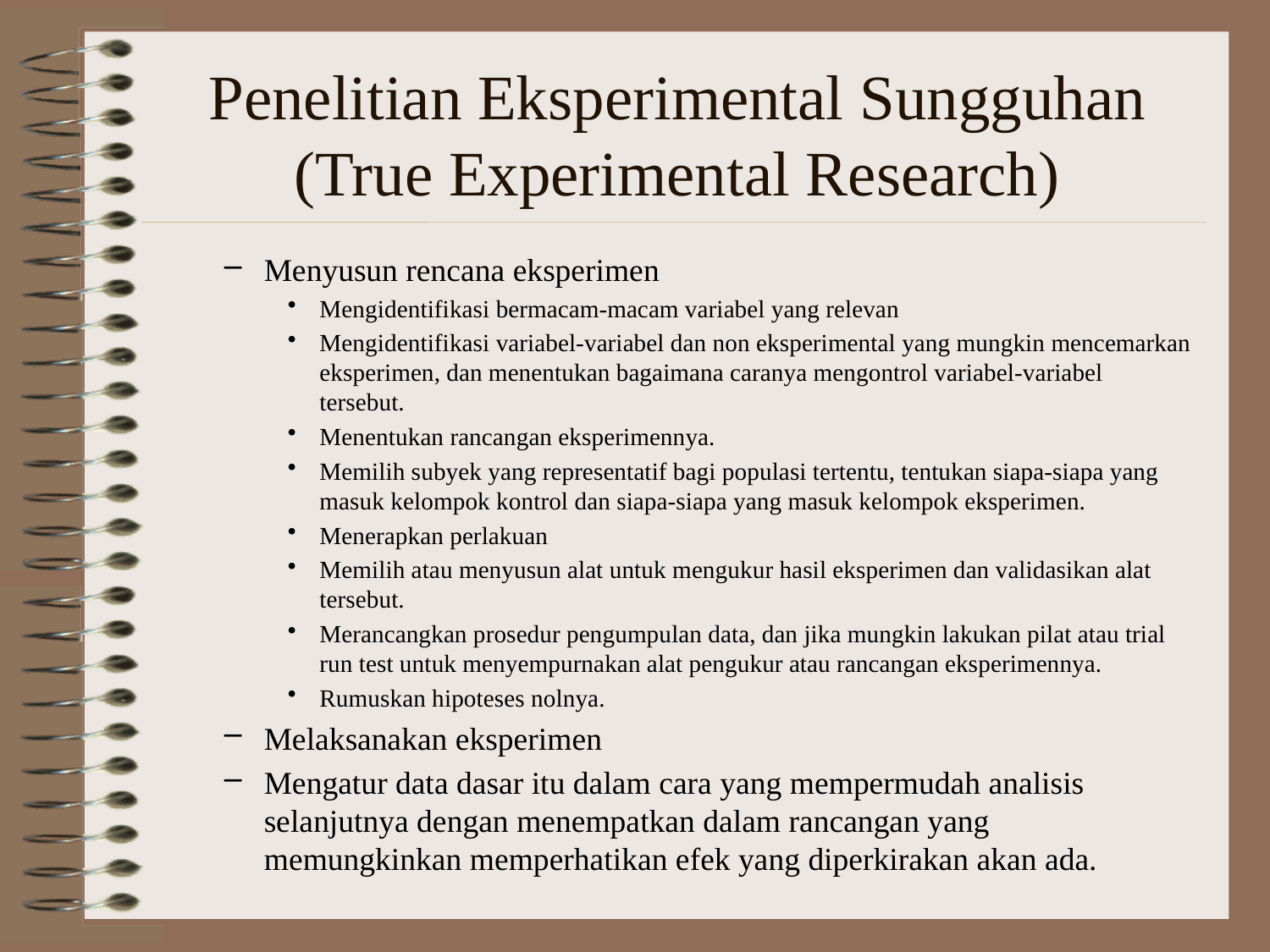

# Penelitian Eksperimental Sungguhan (True Experimental Research)
Menyusun rencana eksperimen
Mengidentifikasi bermacam-macam variabel yang relevan
Mengidentifikasi variabel-variabel dan non eksperimental yang mungkin mencemarkan eksperimen, dan menentukan bagaimana caranya mengontrol variabel-variabel tersebut.
Menentukan rancangan eksperimennya.
Memilih subyek yang representatif bagi populasi tertentu, tentukan siapa-siapa yang masuk kelompok kontrol dan siapa-siapa yang masuk kelompok eksperimen.
Menerapkan perlakuan
Memilih atau menyusun alat untuk mengukur hasil eksperimen dan validasikan alat tersebut.
Merancangkan prosedur pengumpulan data, dan jika mungkin lakukan pilat atau trial run test untuk menyempurnakan alat pengukur atau rancangan eksperimennya.
Rumuskan hipoteses nolnya.
Melaksanakan eksperimen
Mengatur data dasar itu dalam cara yang mempermudah analisis selanjutnya dengan menempatkan dalam rancangan yang memungkinkan memperhatikan efek yang diperkirakan akan ada.